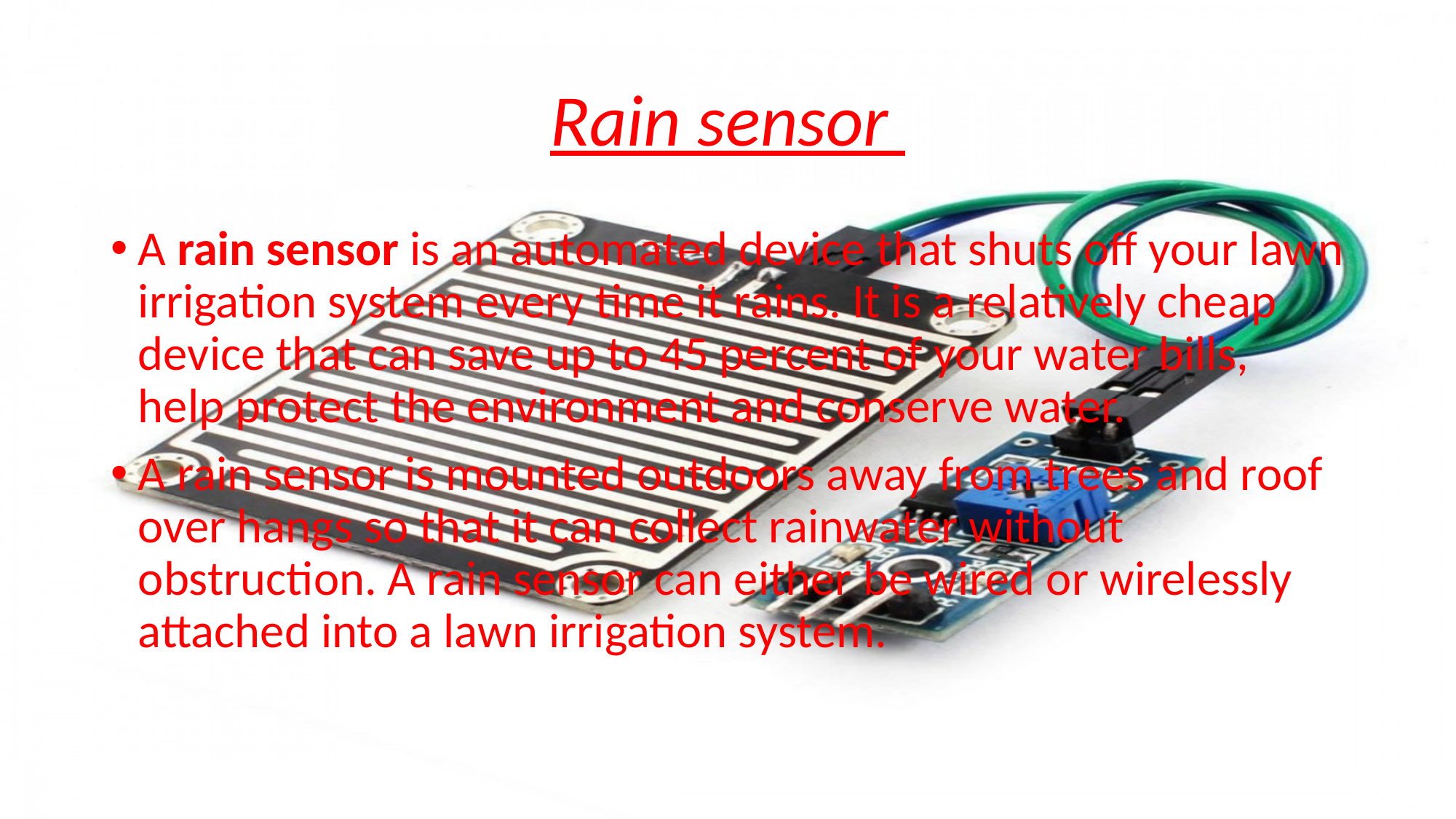

# Rain sensor
A rain sensor is an automated device that shuts off your lawn irrigation system every time it rains. It is a relatively cheap device that can save up to 45 percent of your water bills, help protect the environment and conserve water.
A rain sensor is mounted outdoors away from trees and roof over hangs so that it can collect rainwater without obstruction. A rain sensor can either be wired or wirelessly attached into a lawn irrigation system.